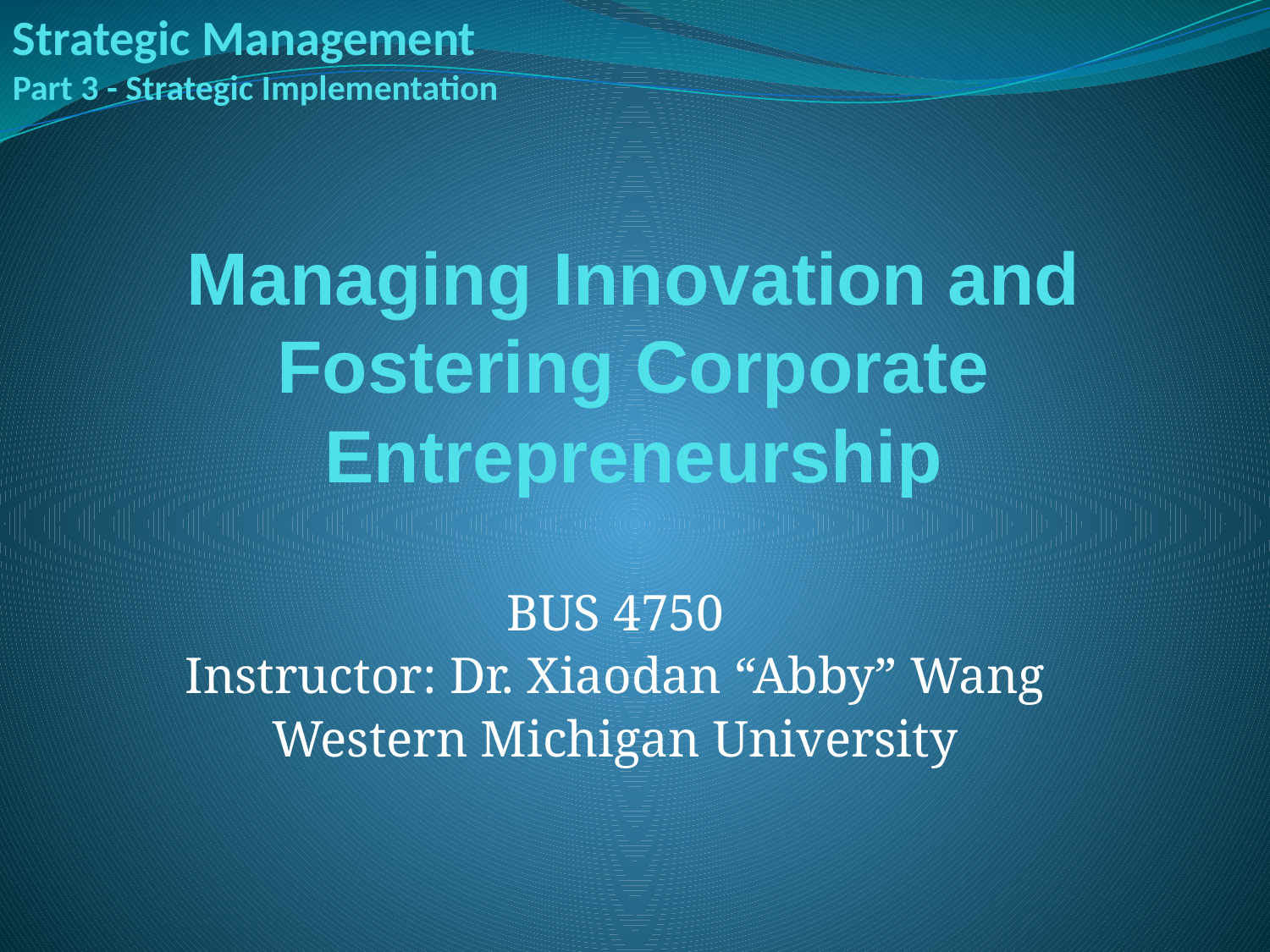

Strategic Management
Part 3 - Strategic Implementation
# Managing Innovation and Fostering Corporate Entrepreneurship
BUS 4750
Instructor: Dr. Xiaodan “Abby” Wang
Western Michigan University